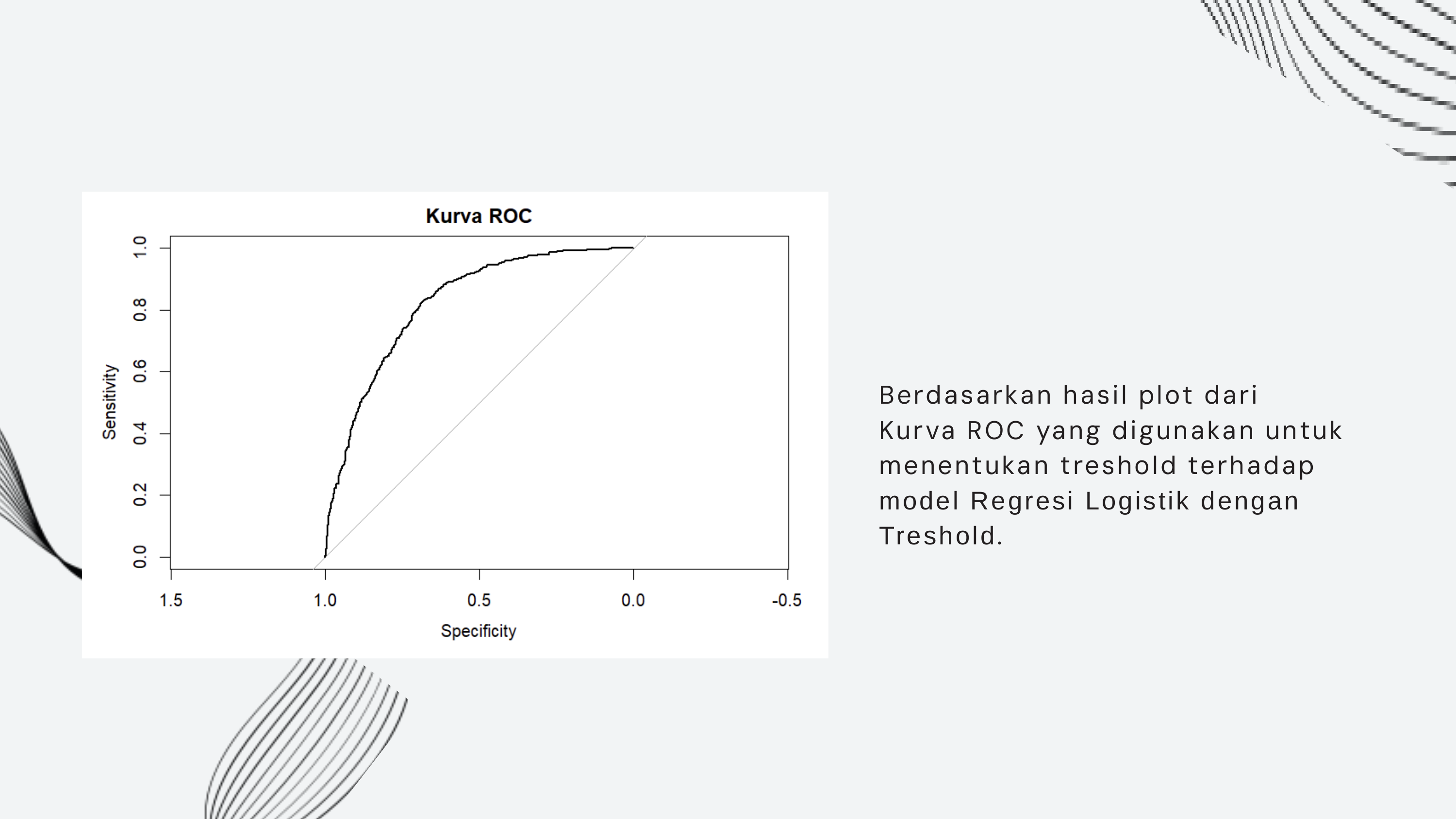

Berdasarkan hasil plot dari Kurva ROC yang digunakan untuk menentukan treshold terhadap model Regresi Logistik dengan Treshold.